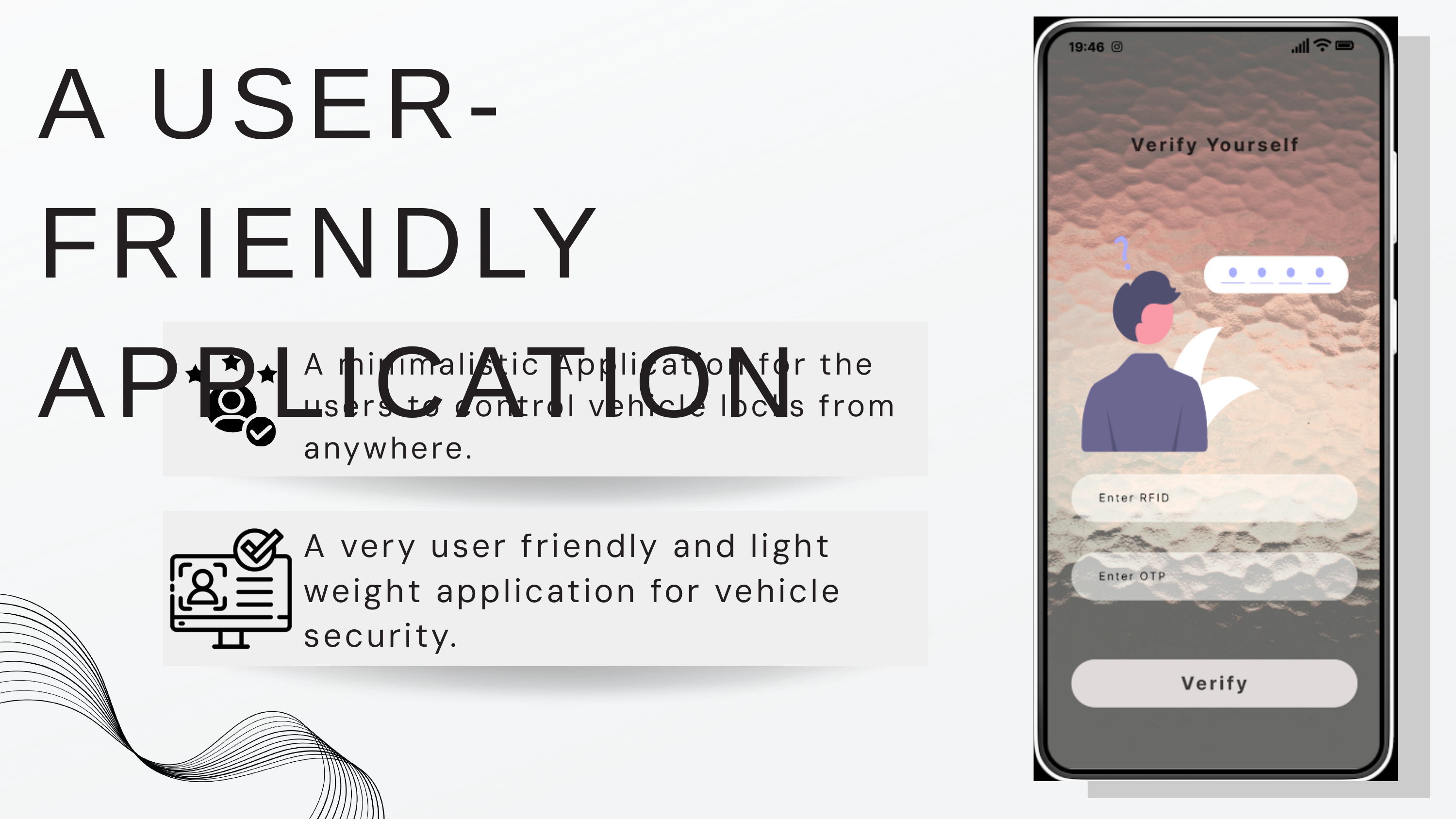

A USER- FRIENDLY APPLICATION

A minimalistic Application for the users to control vehicle locks from anywhere.

A very user friendly and light weight application for vehicle security.